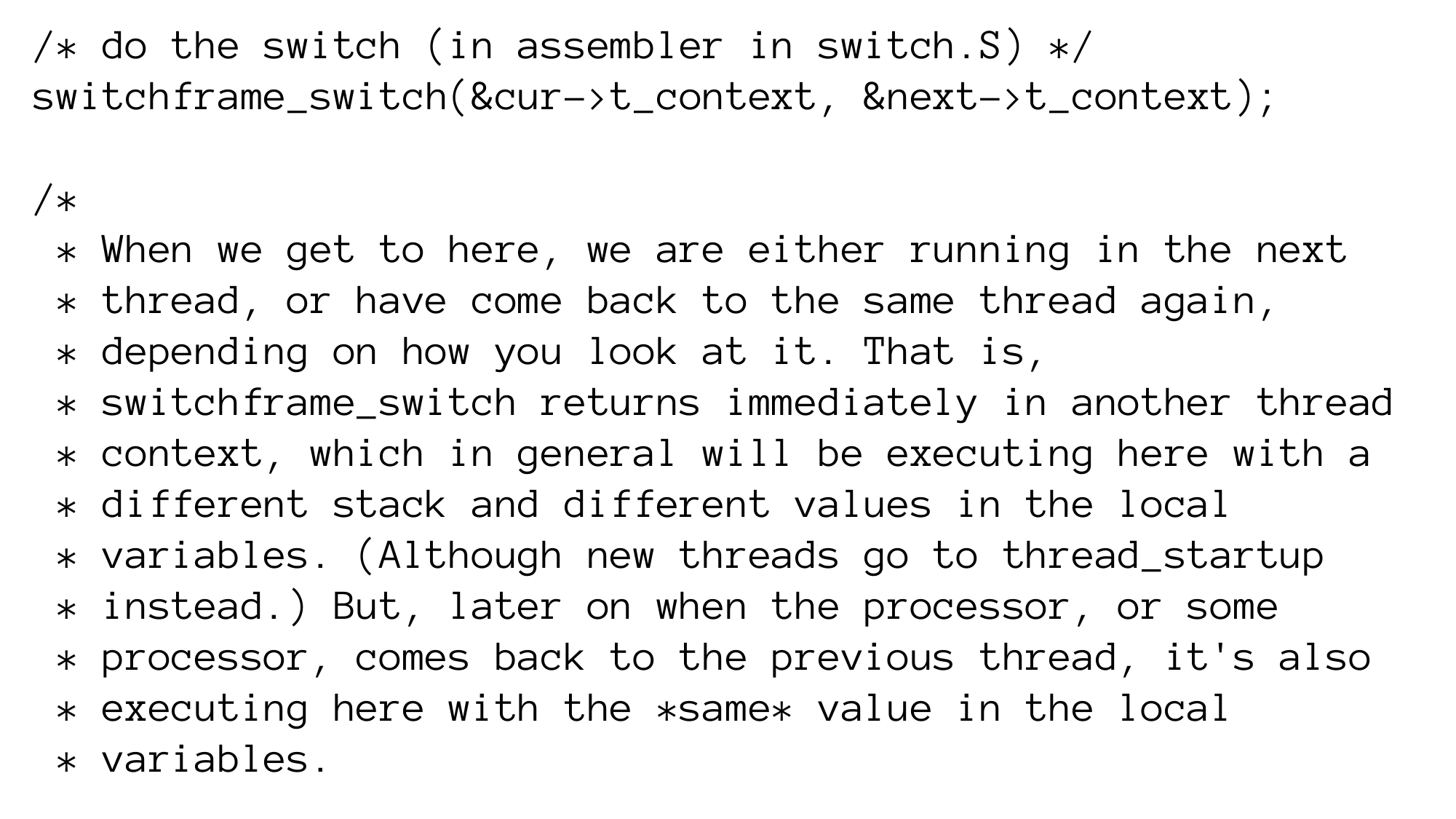

/* do the switch (in assembler in switch.S) */
switchframe_switch(&cur->t_context, &next->t_context);

/*
 * When we get to here, we are either running in the next
 * thread, or have come back to the same thread again,
 * depending on how you look at it. That is,
 * switchframe_switch returns immediately in another thread
 * context, which in general will be executing here with a
 * different stack and different values in the local
 * variables. (Although new threads go to thread_startup
 * instead.) But, later on when the processor, or some
 * processor, comes back to the previous thread, it's also
 * executing here with the *same* value in the local
 * variables.